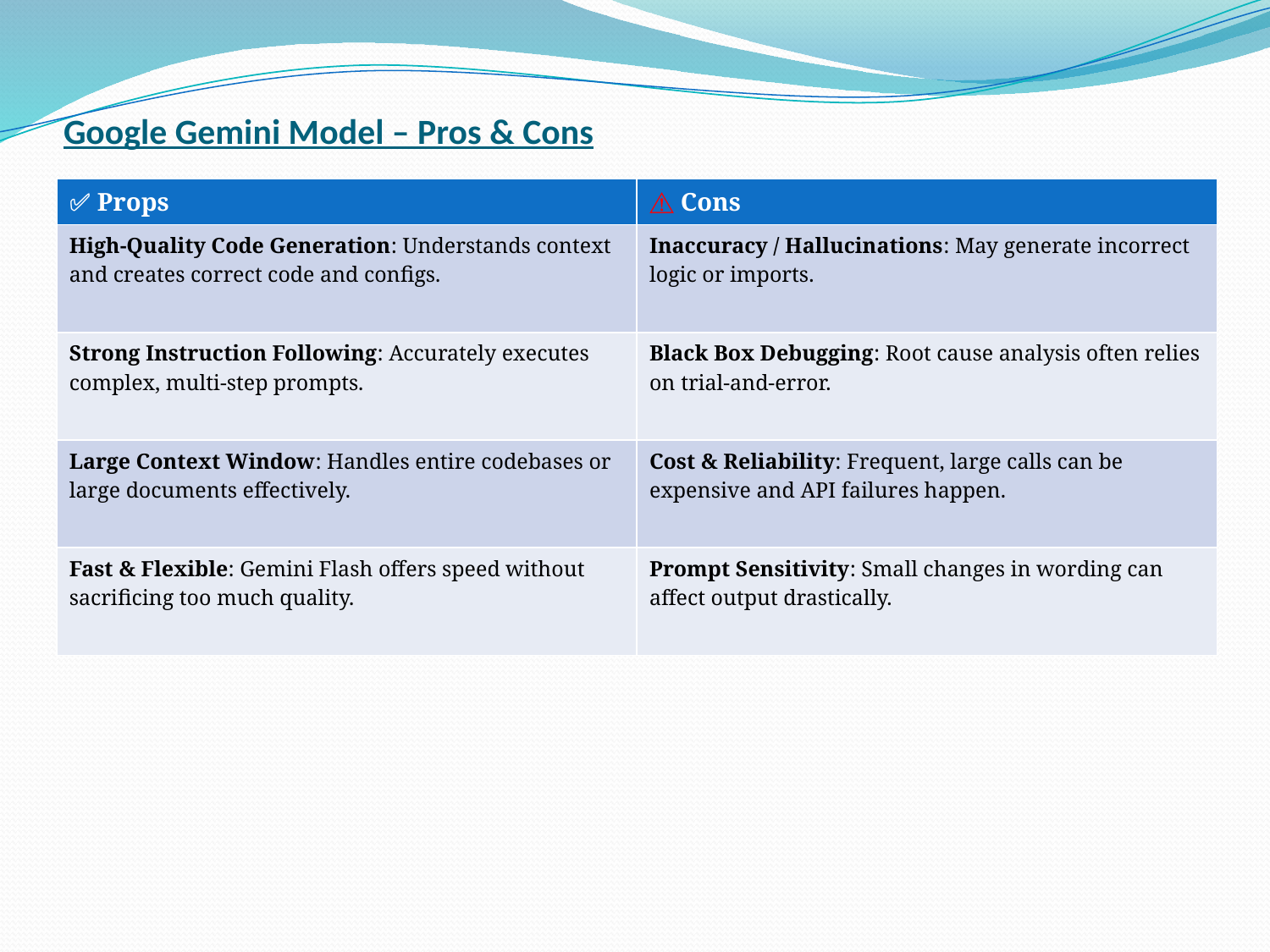

# Google Gemini Model – Pros & Cons
| ✅ Props | ⚠ Cons |
| --- | --- |
| High-Quality Code Generation: Understands context and creates correct code and configs. | Inaccuracy / Hallucinations: May generate incorrect logic or imports. |
| Strong Instruction Following: Accurately executes complex, multi-step prompts. | Black Box Debugging: Root cause analysis often relies on trial-and-error. |
| Large Context Window: Handles entire codebases or large documents effectively. | Cost & Reliability: Frequent, large calls can be expensive and API failures happen. |
| Fast & Flexible: Gemini Flash offers speed without sacrificing too much quality. | Prompt Sensitivity: Small changes in wording can affect output drastically. |